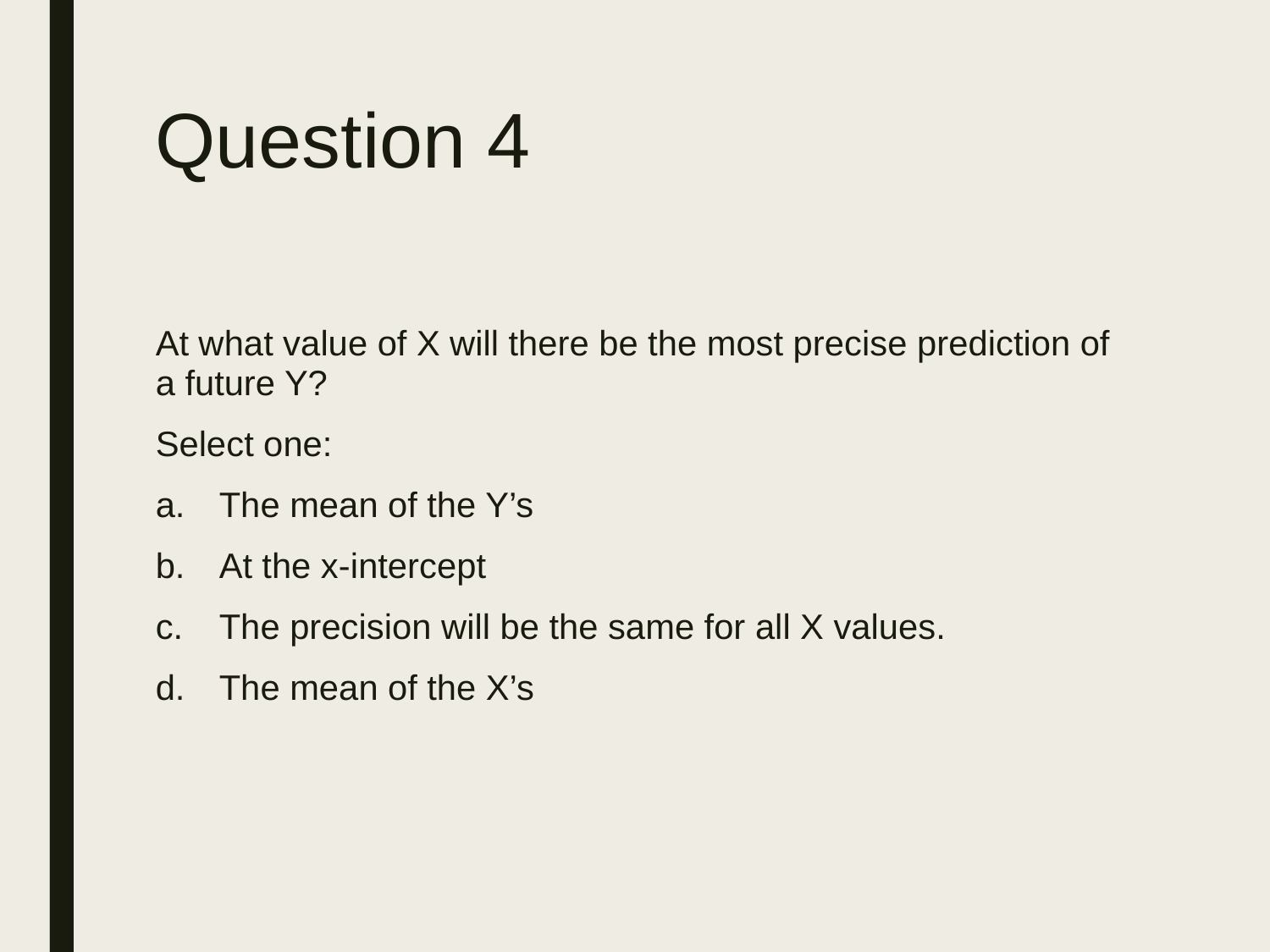

# Question 4
At what value of X will there be the most precise prediction of a future Y?
Select one:
The mean of the Y’s
At the x-intercept
The precision will be the same for all X values.
The mean of the X’s